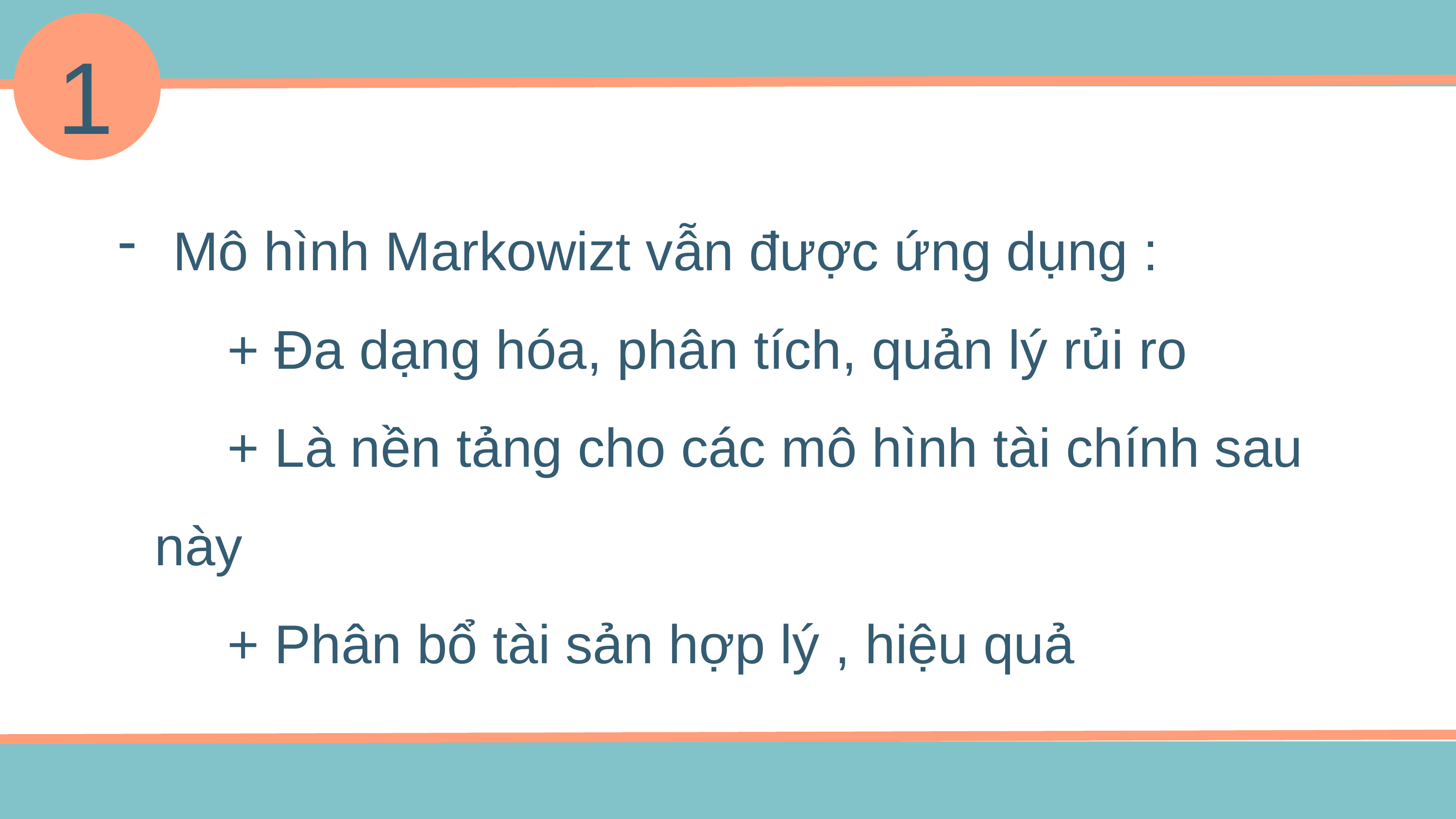

1

Mô hình Markowizt vẫn được ứng dụng :
	+ Đa dạng hóa, phân tích, quản lý rủi ro
	+ Là nền tảng cho các mô hình tài chính sau này
	+ Phân bổ tài sản hợp lý , hiệu quả